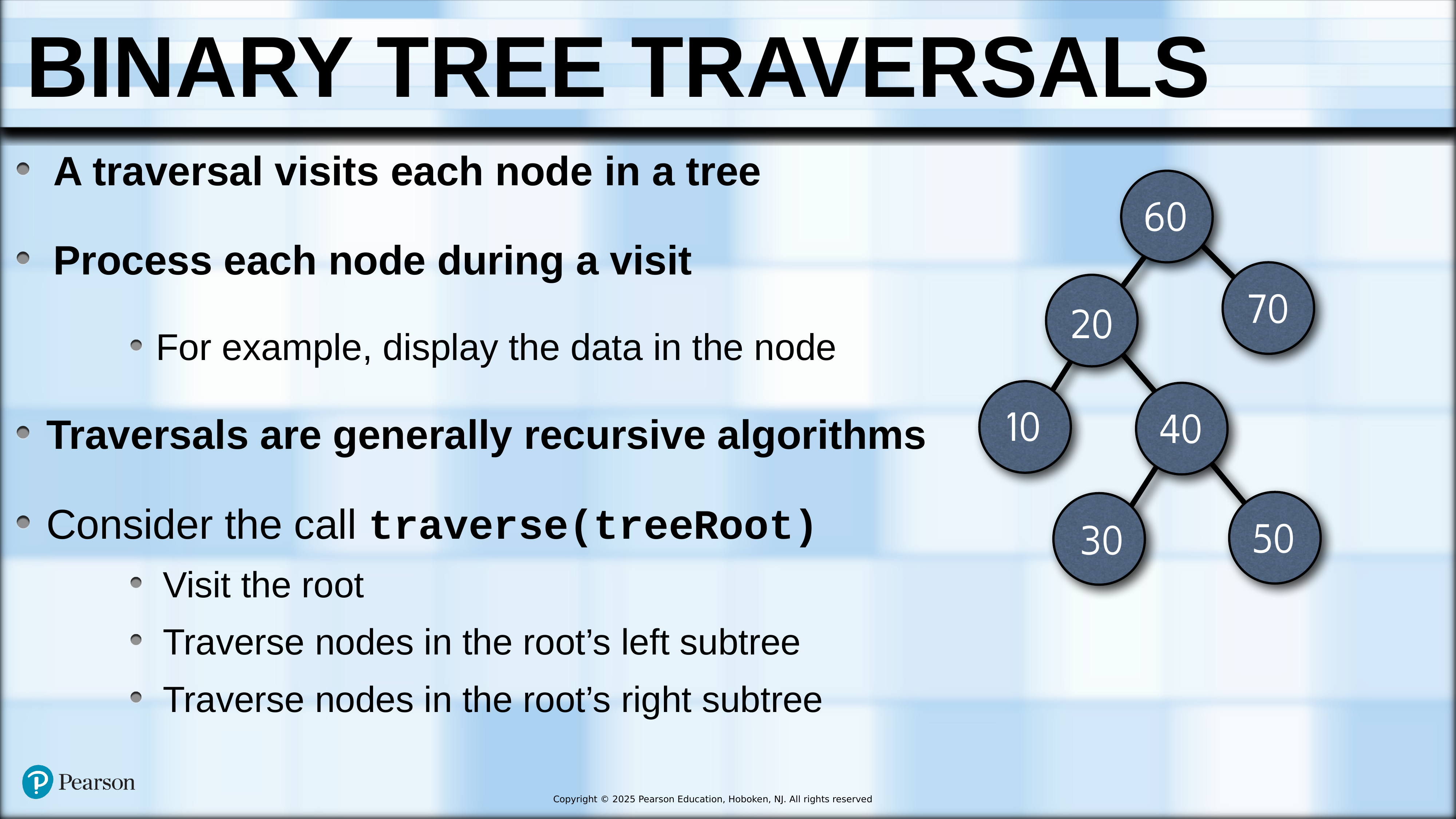

# Binary Tree Traversals
A traversal visits each node in a tree
Process each node during a visit
For example, display the data in the node
Traversals are generally recursive algorithms
Consider the call traverse(treeRoot)
Visit the root
Traverse nodes in the root’s left subtree
Traverse nodes in the root’s right subtree
60

70

20

10

40

50

30